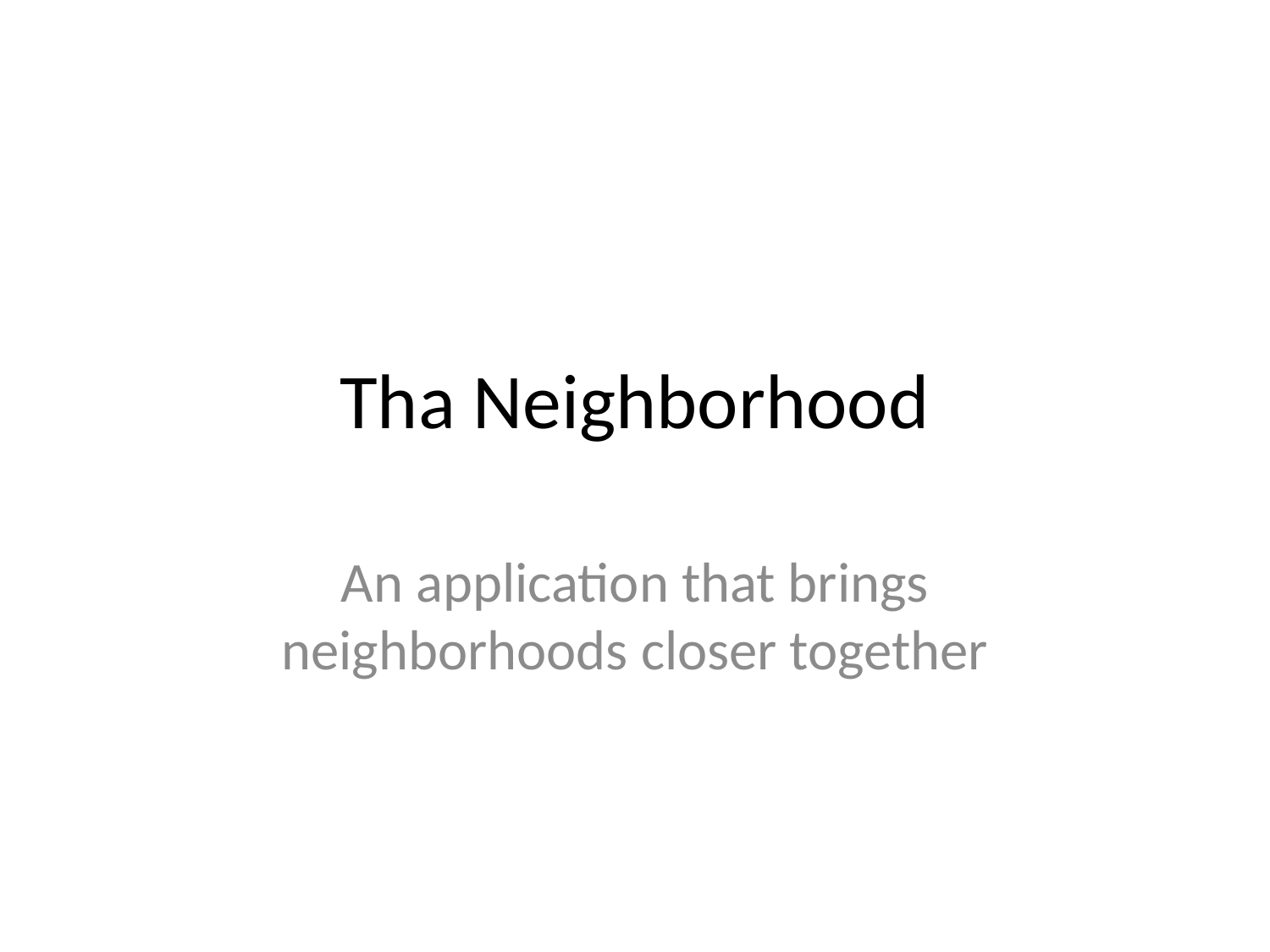

# Tha Neighborhood
An application that brings neighborhoods closer together